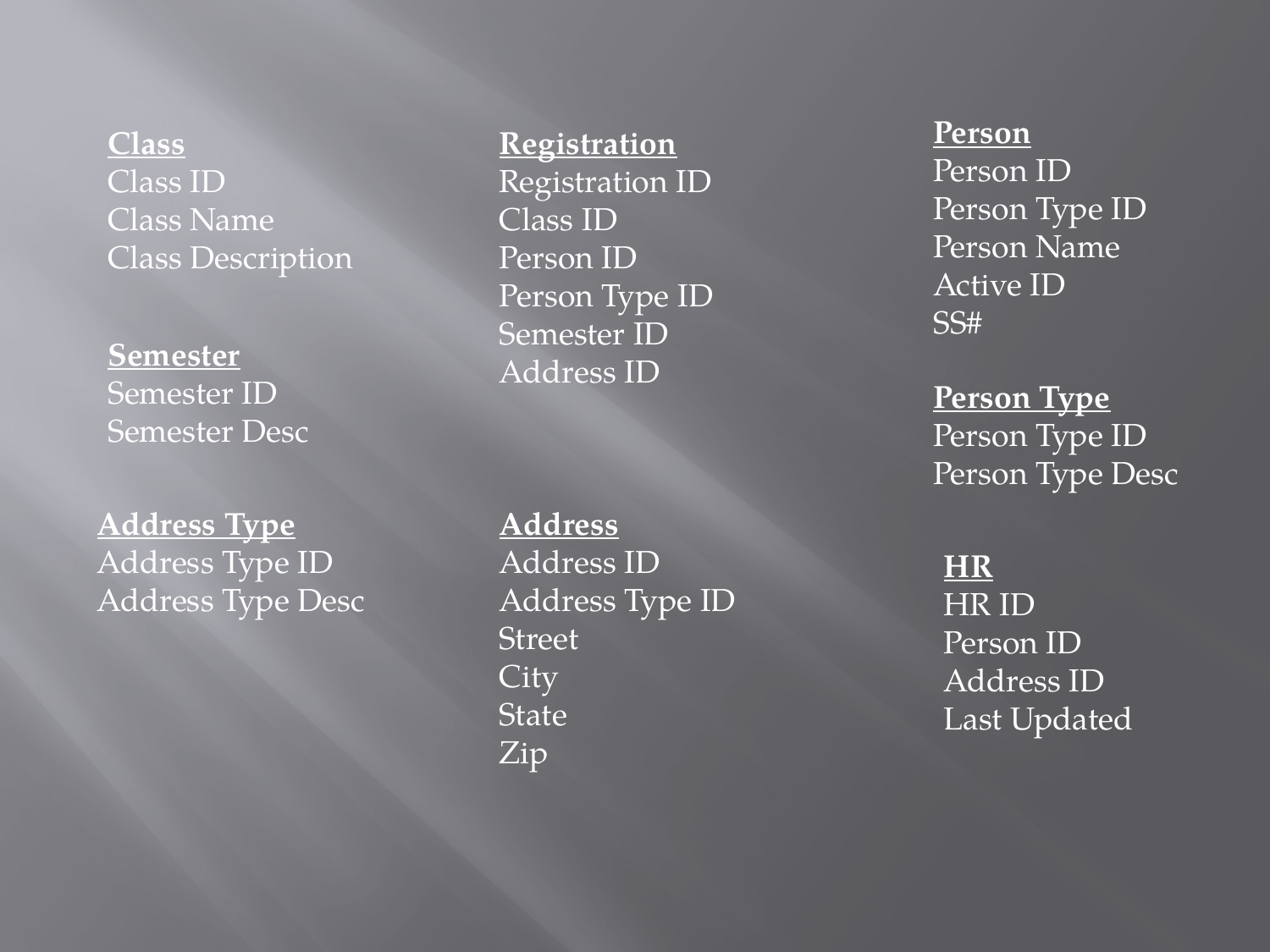

Person
Person ID
Person Type ID
Person Name
Active ID
SS#
Class
Class ID
Class Name
Class Description
Registration
Registration ID
Class ID
Person ID
Person Type ID
Semester ID
Address ID
Semester
Semester ID
Semester Desc
Person Type
Person Type ID
Person Type Desc
Address Type
Address Type ID
Address Type Desc
Address
Address ID
Address Type ID
Street
City
State
Zip
HR
HR ID
Person ID
Address ID
Last Updated